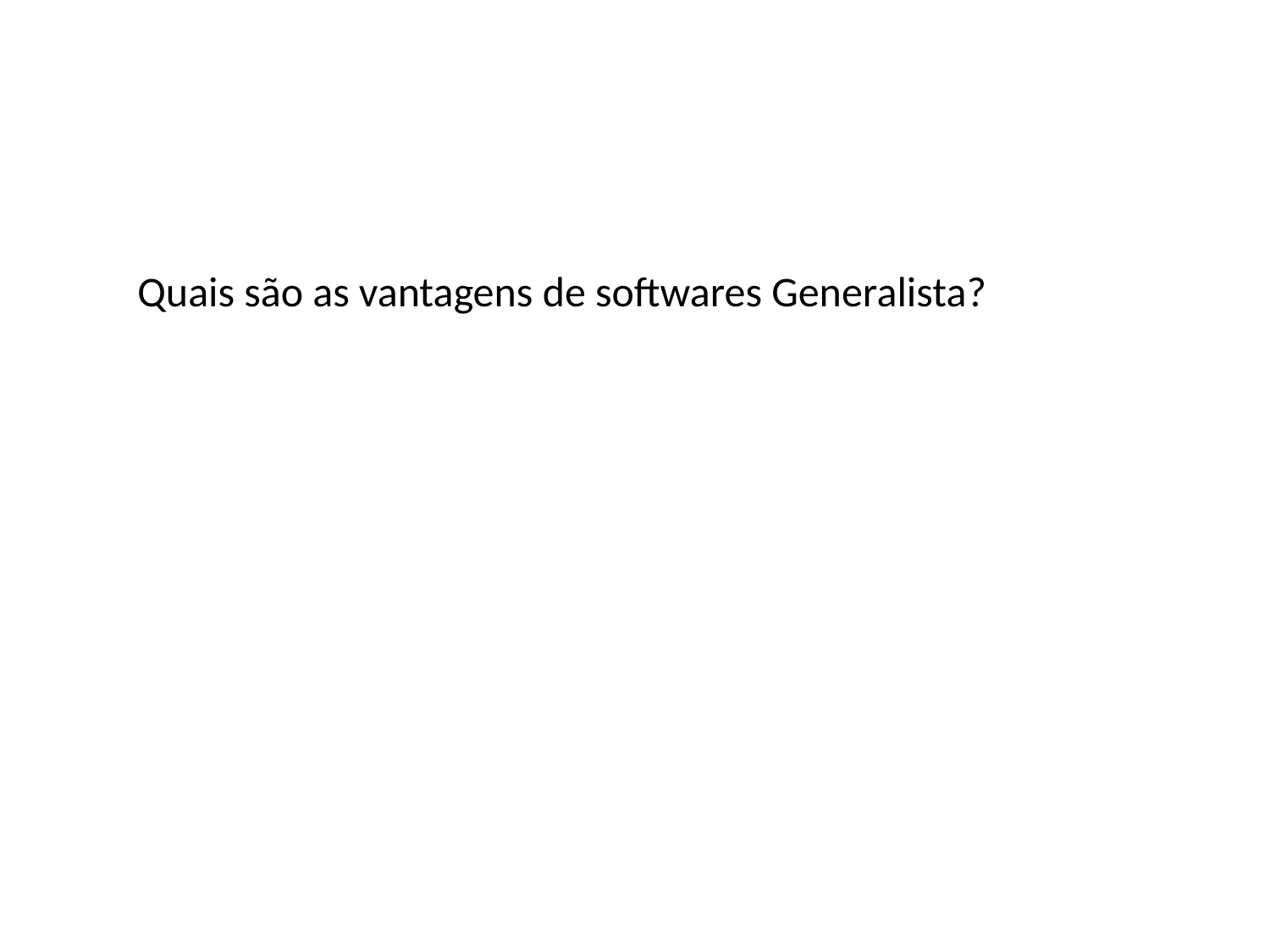

Quais são as vantagens de softwares Generalista?